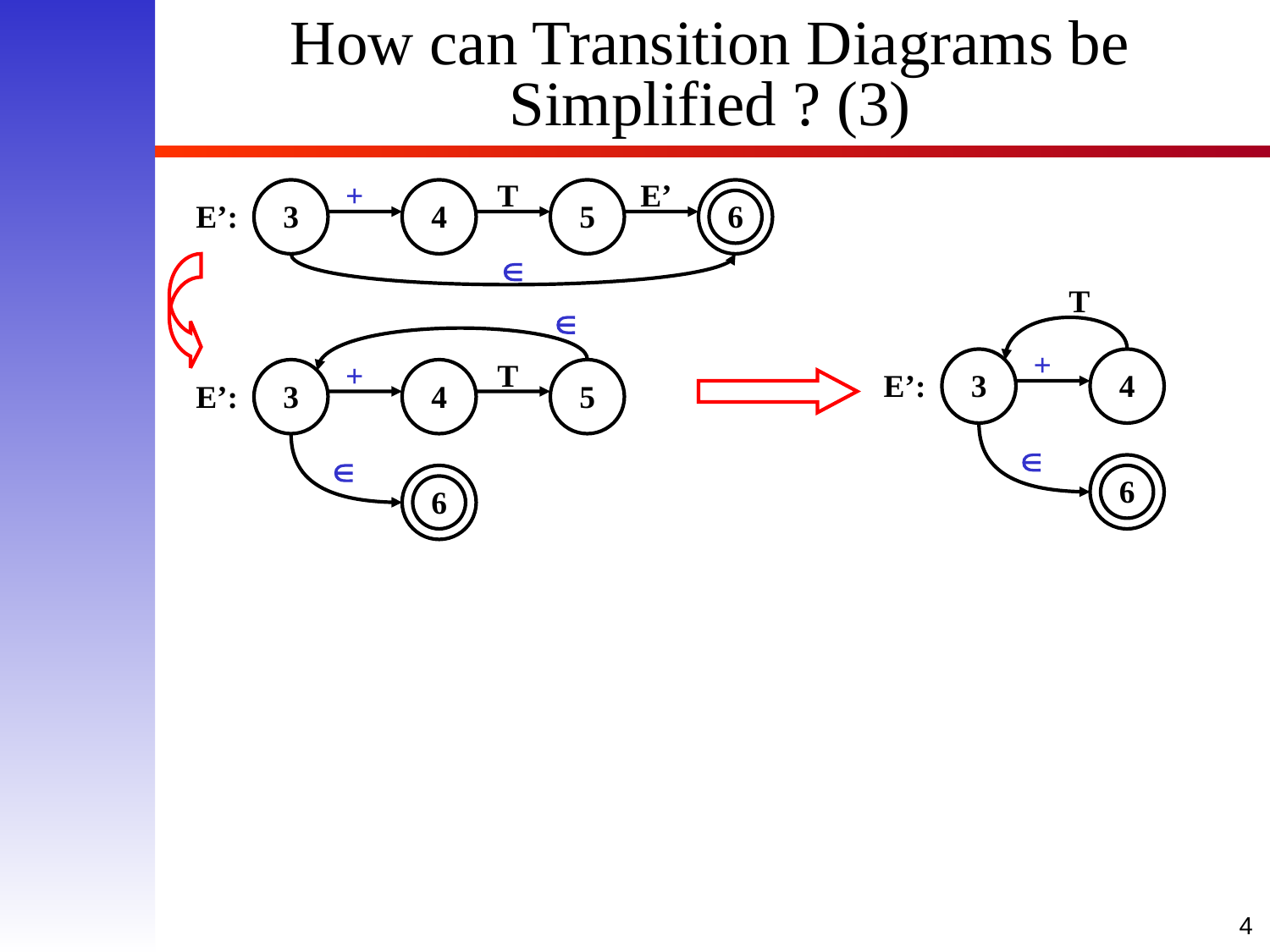

# How can Transition Diagrams be Simplified ? (3)
+
T

4

E’:
3
5

∈
E’

6

T
+

E’:
3
4

∈

6
∈
+
T

4

E’:
3
5

∈

6

4